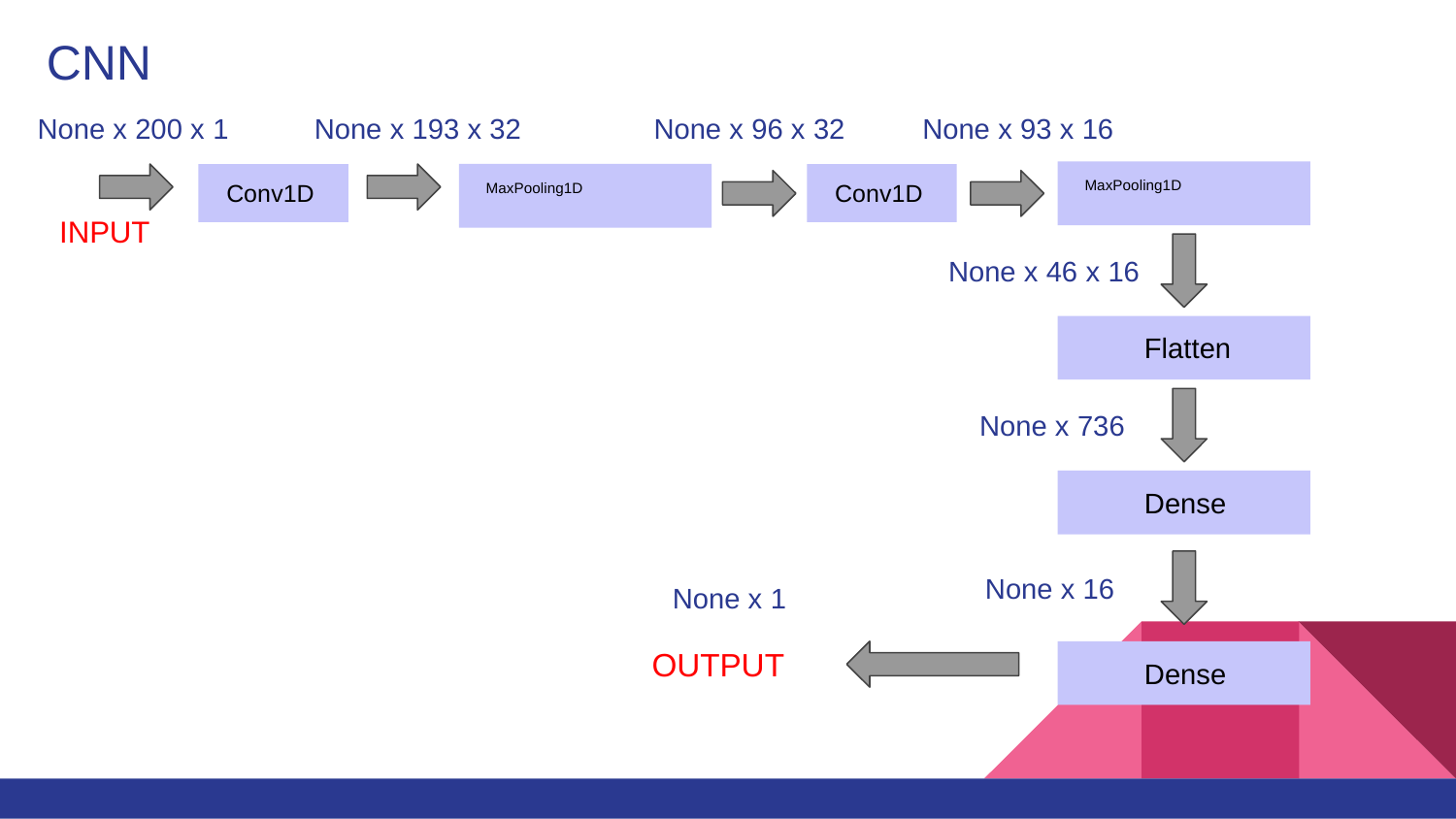

CNN

None x 200 x 1
None x 193 x 32
None x 96 x 32
None x 93 x 16
   MaxPooling1D
   MaxPooling1D

  Conv1D

  Conv1D

INPUT
None x 46 x 16

         Flatten
None x 736

         Dense
None x 16

None x 1
  OUTPUT

         Dense